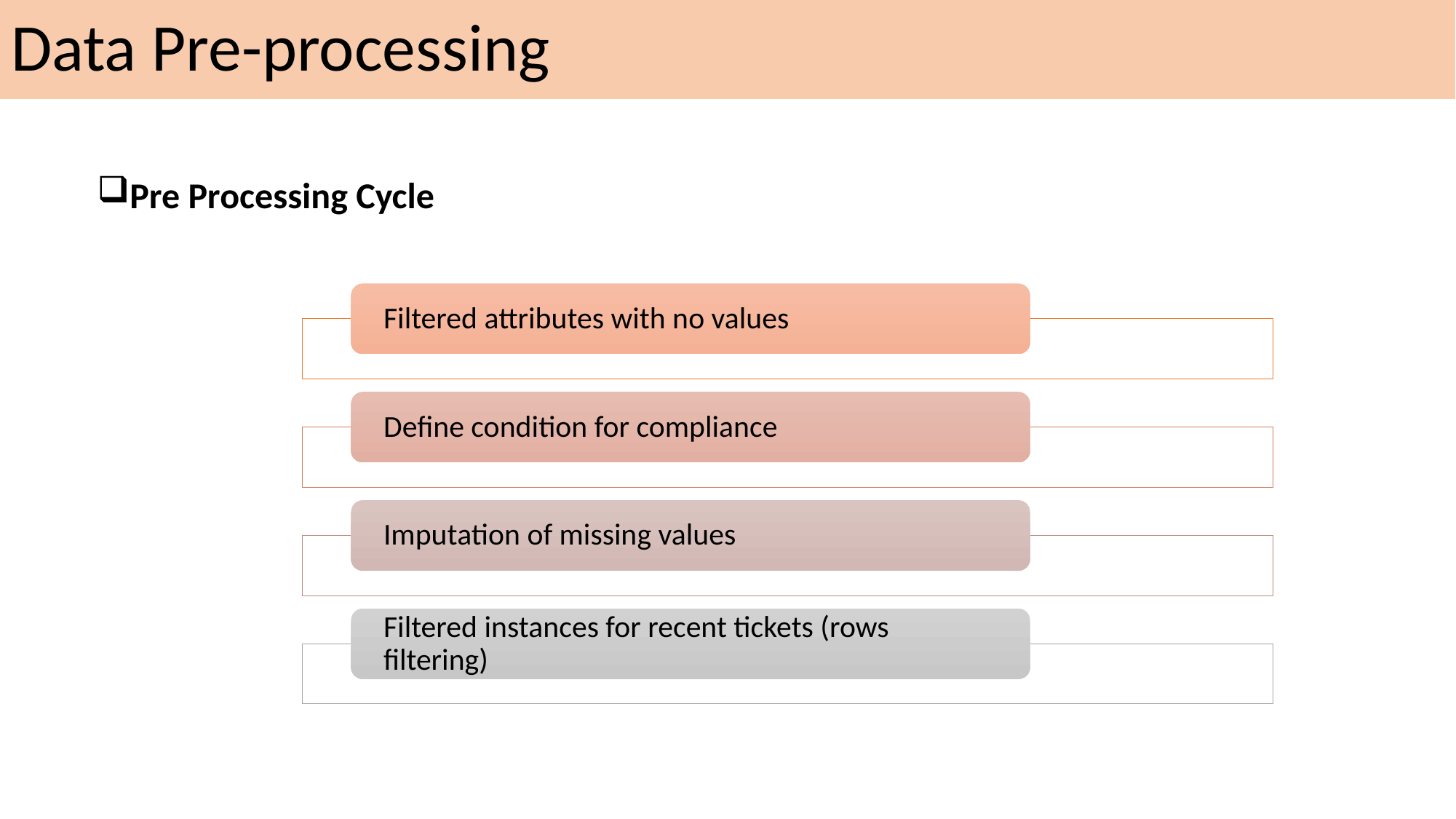

Data Pre-processing
Pre Processing Cycle
Filtered attributes with no values
Define condition for compliance
Imputation of missing values
Filtered instances for recent tickets (rows filtering)